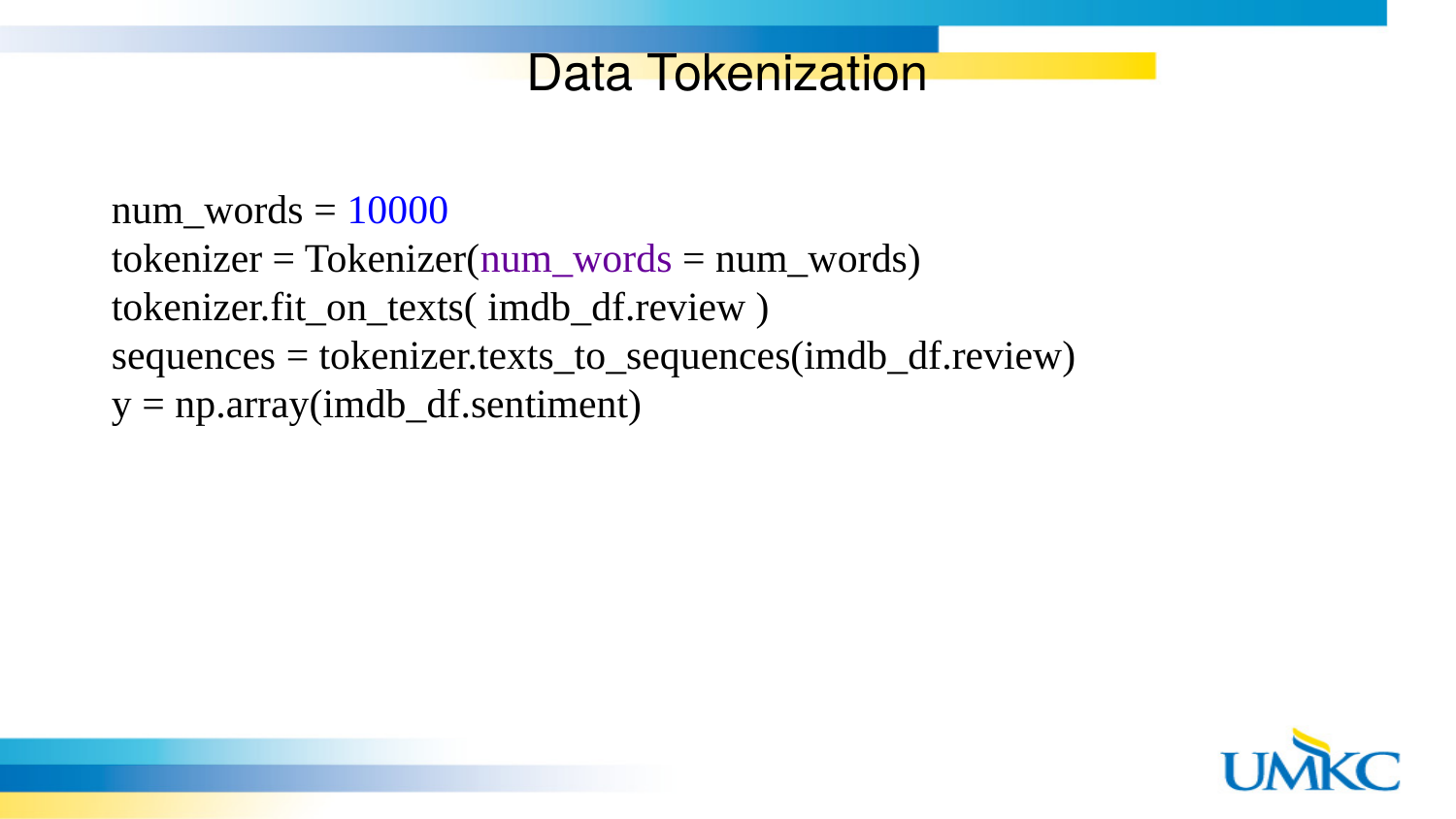

# Data Tokenization
num_words = 10000
tokenizer = Tokenizer(num_words = num_words)
tokenizer.fit_on_texts( imdb_df.review )
sequences = tokenizer.texts_to_sequences(imdb_df.review)
y = np.array(imdb_df.sentiment)